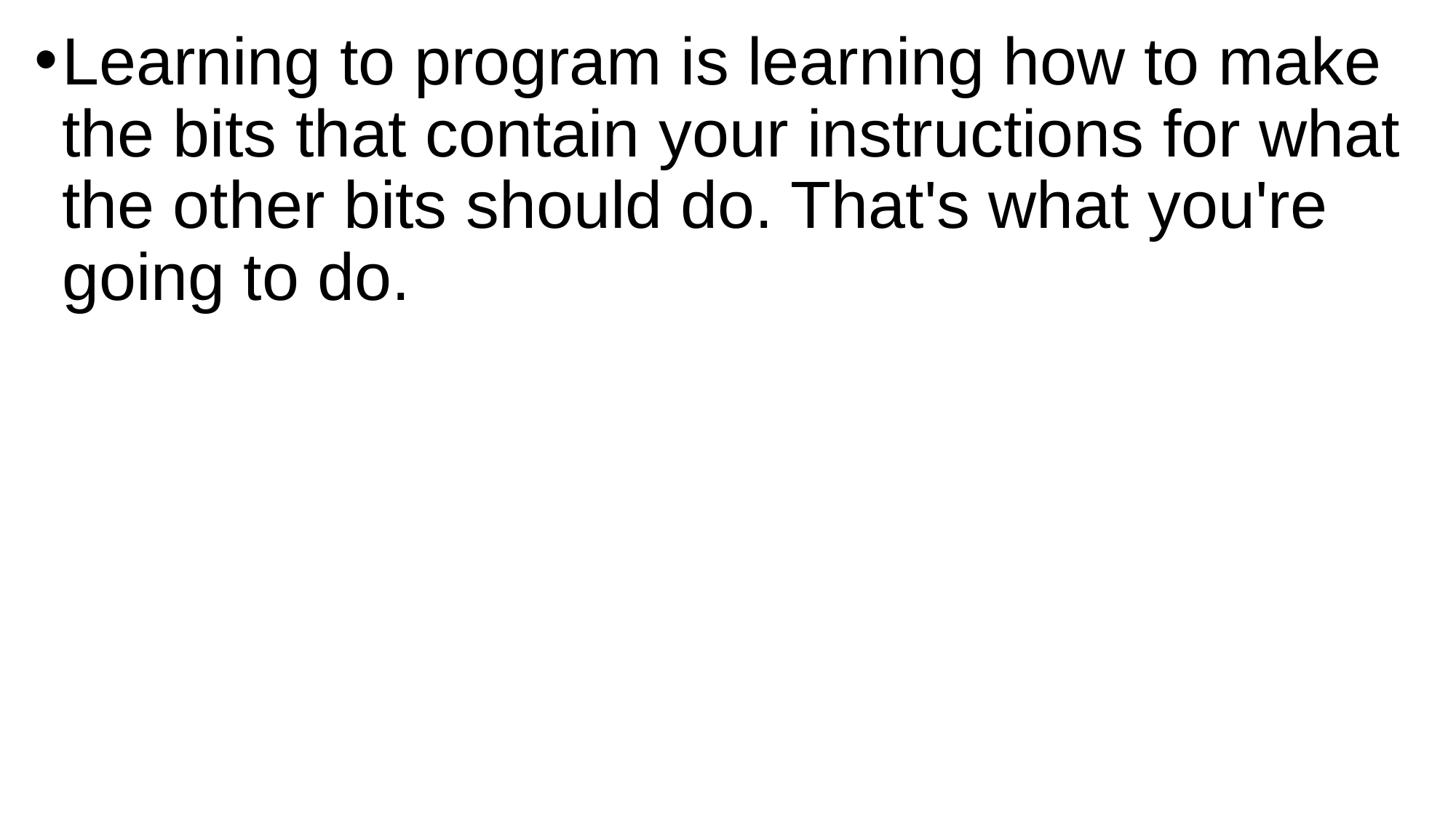

Learning to program is learning how to make the bits that contain your instructions for what the other bits should do. That's what you're going to do.